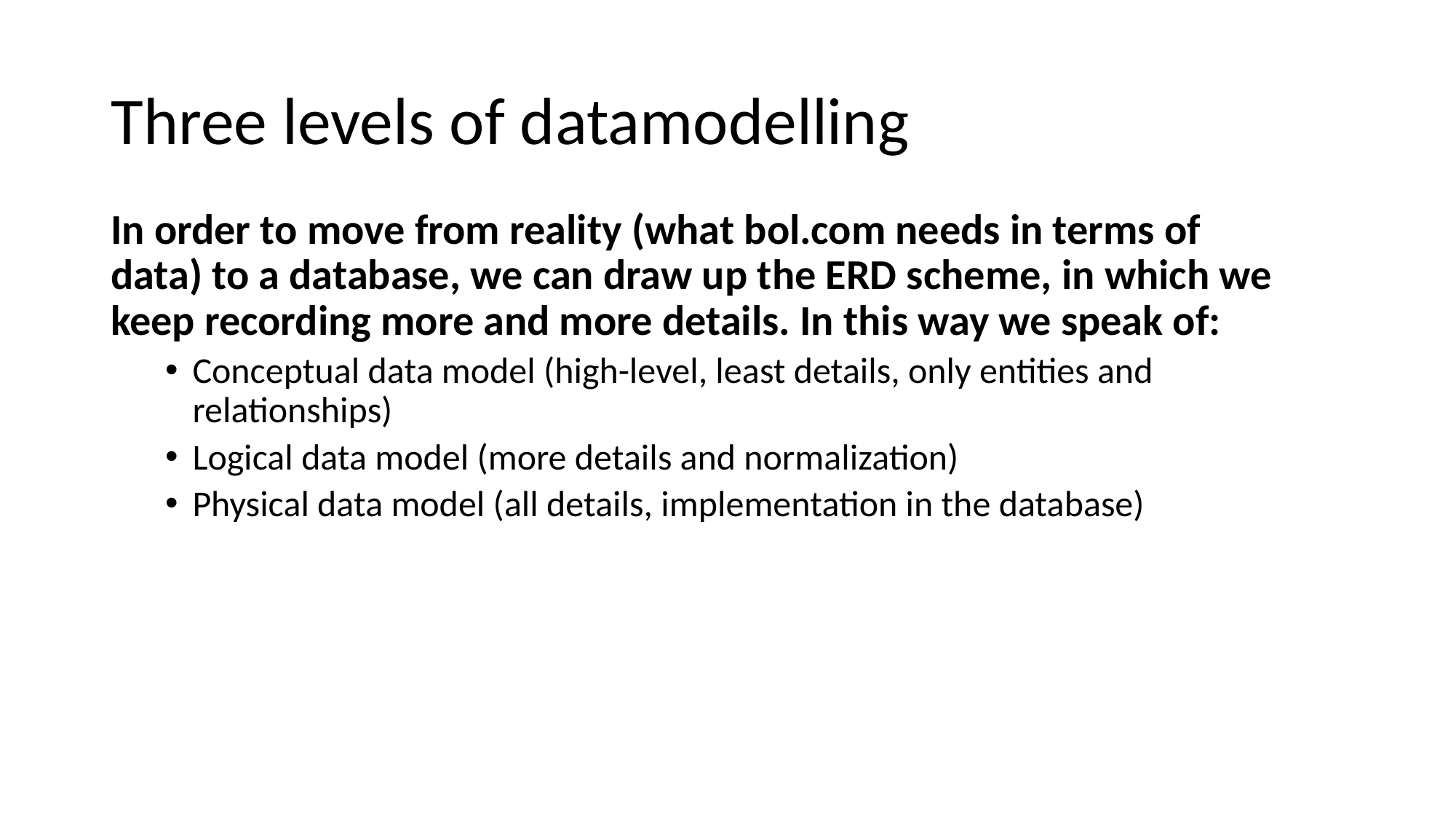

# Three levels of datamodelling
In order to move from reality (what bol.com needs in terms of data) to a database, we can draw up the ERD scheme, in which we keep recording more and more details. In this way we speak of:
Conceptual data model (high-level, least details, only entities and relationships)
Logical data model (more details and normalization)
Physical data model (all details, implementation in the database)